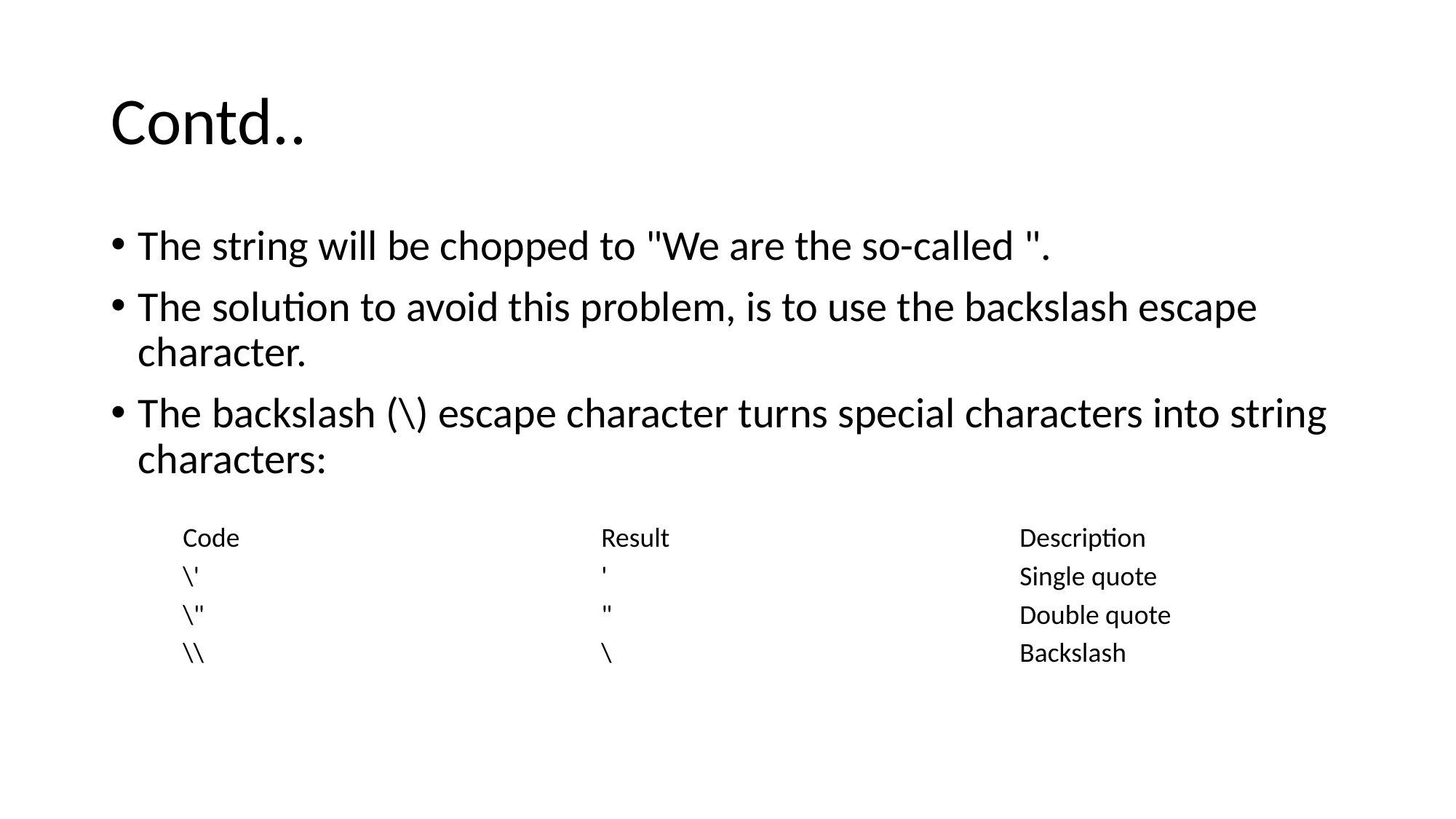

# Contd..
The string will be chopped to "We are the so-called ".
The solution to avoid this problem, is to use the backslash escape character.
The backslash (\) escape character turns special characters into string characters:

| Code | Result | Description |
| --- | --- | --- |
| \' | ' | Single quote |
| \" | " | Double quote |
| \\ | \ | Backslash |